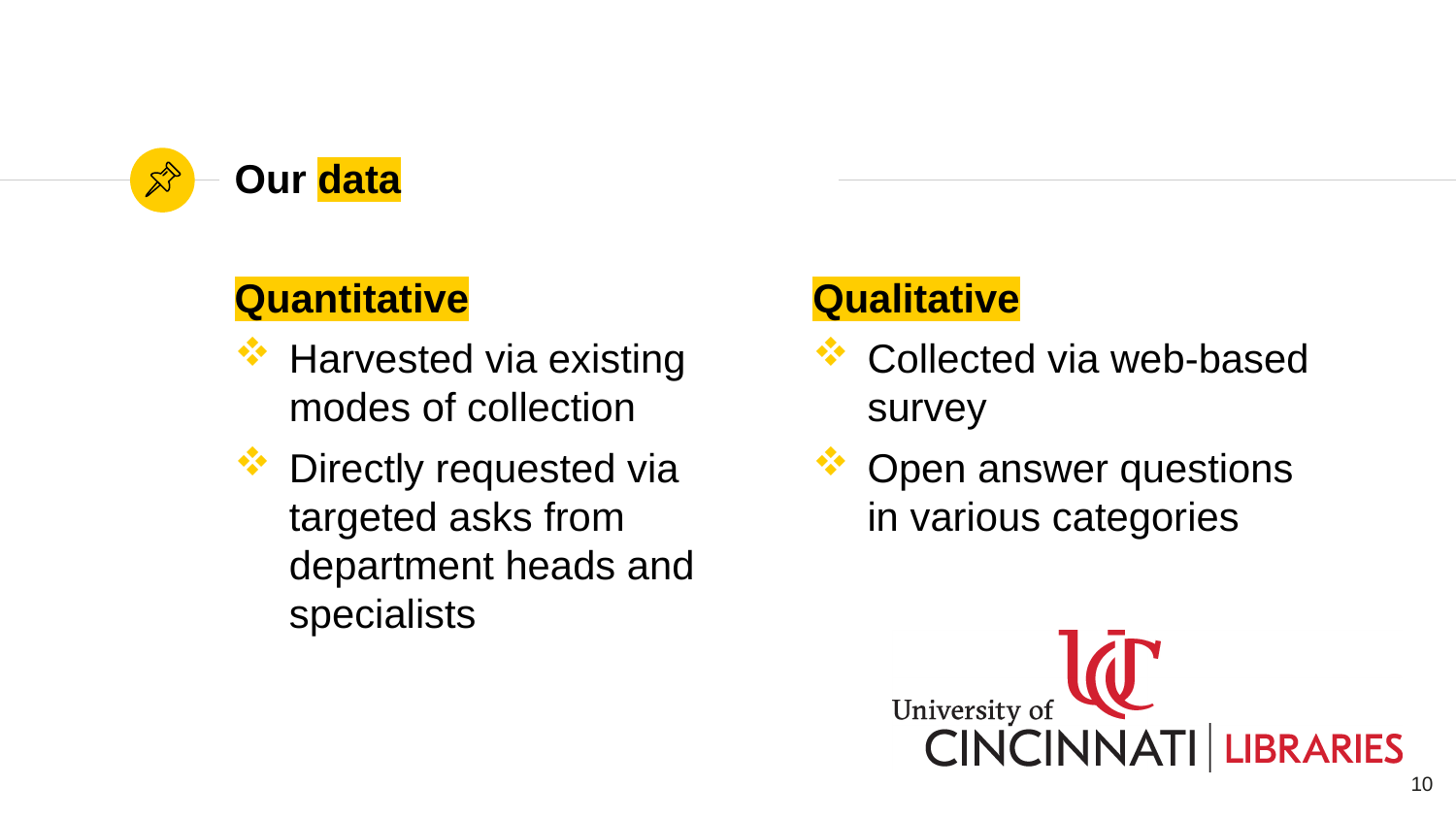

# Our data

Quantitative
Harvested via existing modes of collection
Directly requested via targeted asks from department heads and specialists
Qualitative
Collected via web-based survey
Open answer questions in various categories
10